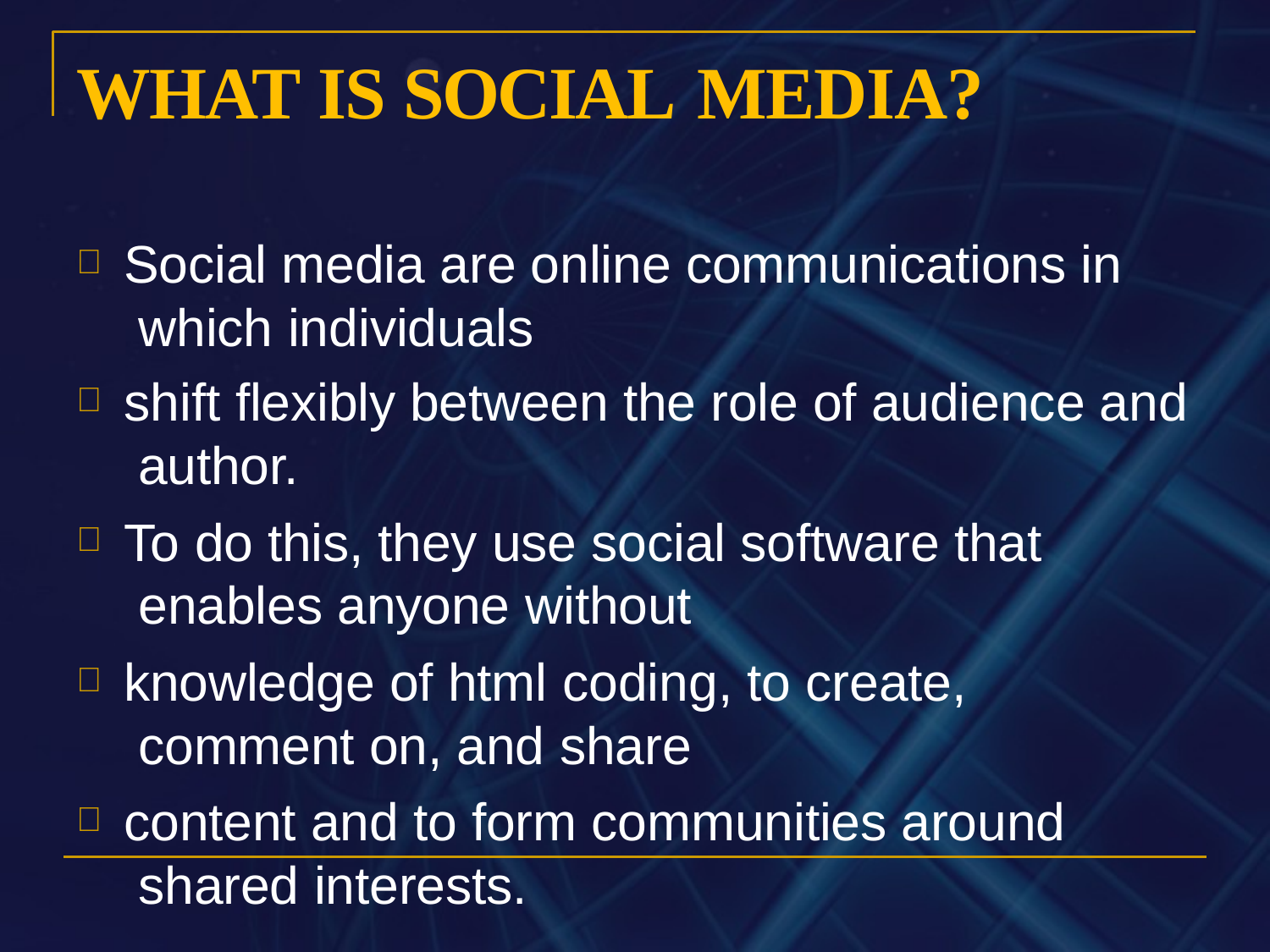

# WHAT IS SOCIAL MEDIA?
Social media are online communications in  which individuals
shift flexibly between the role of audience and  author.
To do this, they use social software that  enables anyone without
knowledge of html coding, to create,  comment on, and share
content and to form communities around  shared interests.